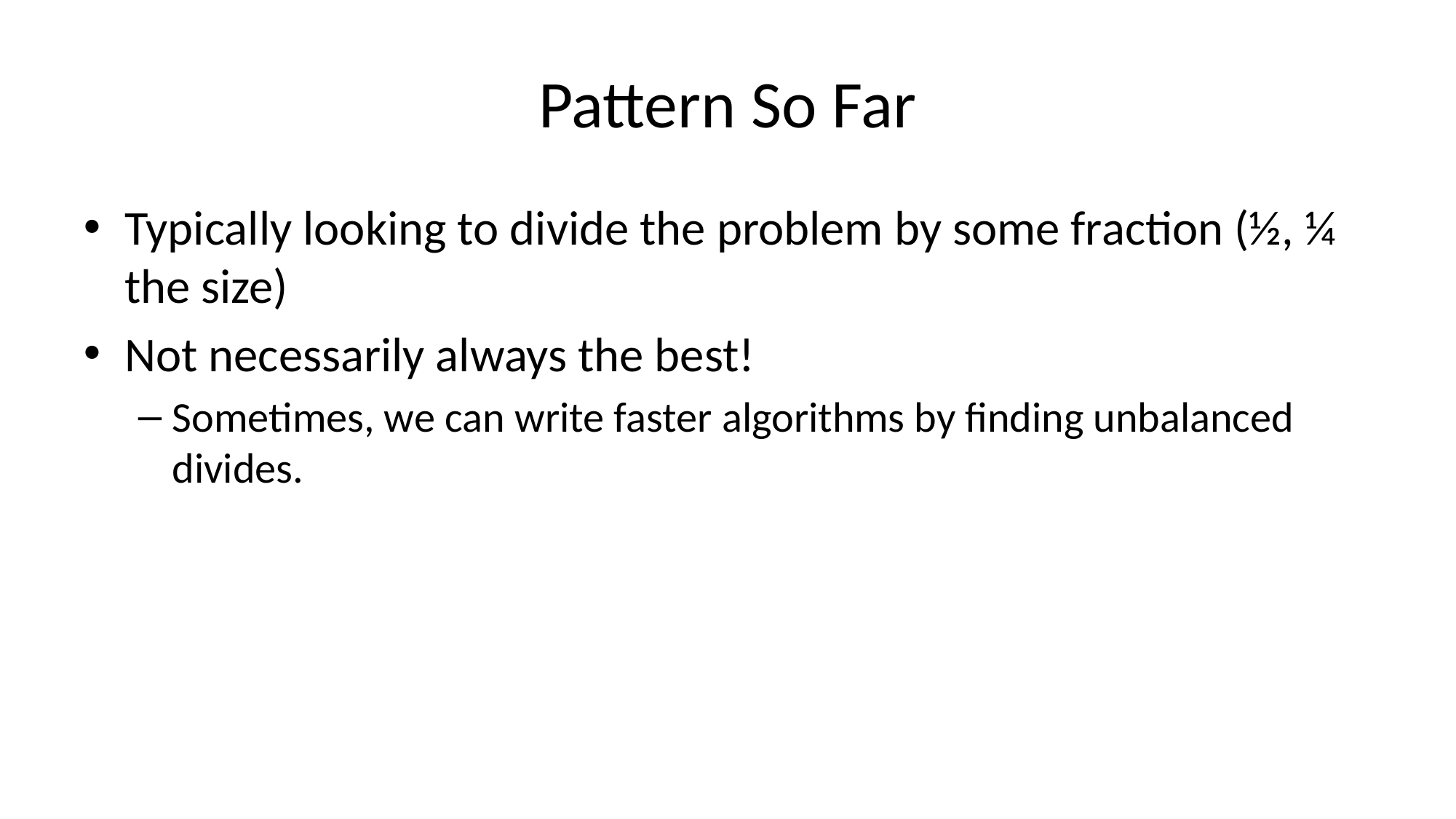

# Pattern So Far
Typically looking to divide the problem by some fraction (½, ¼ the size)
Not necessarily always the best!
Sometimes, we can write faster algorithms by finding unbalanced divides.